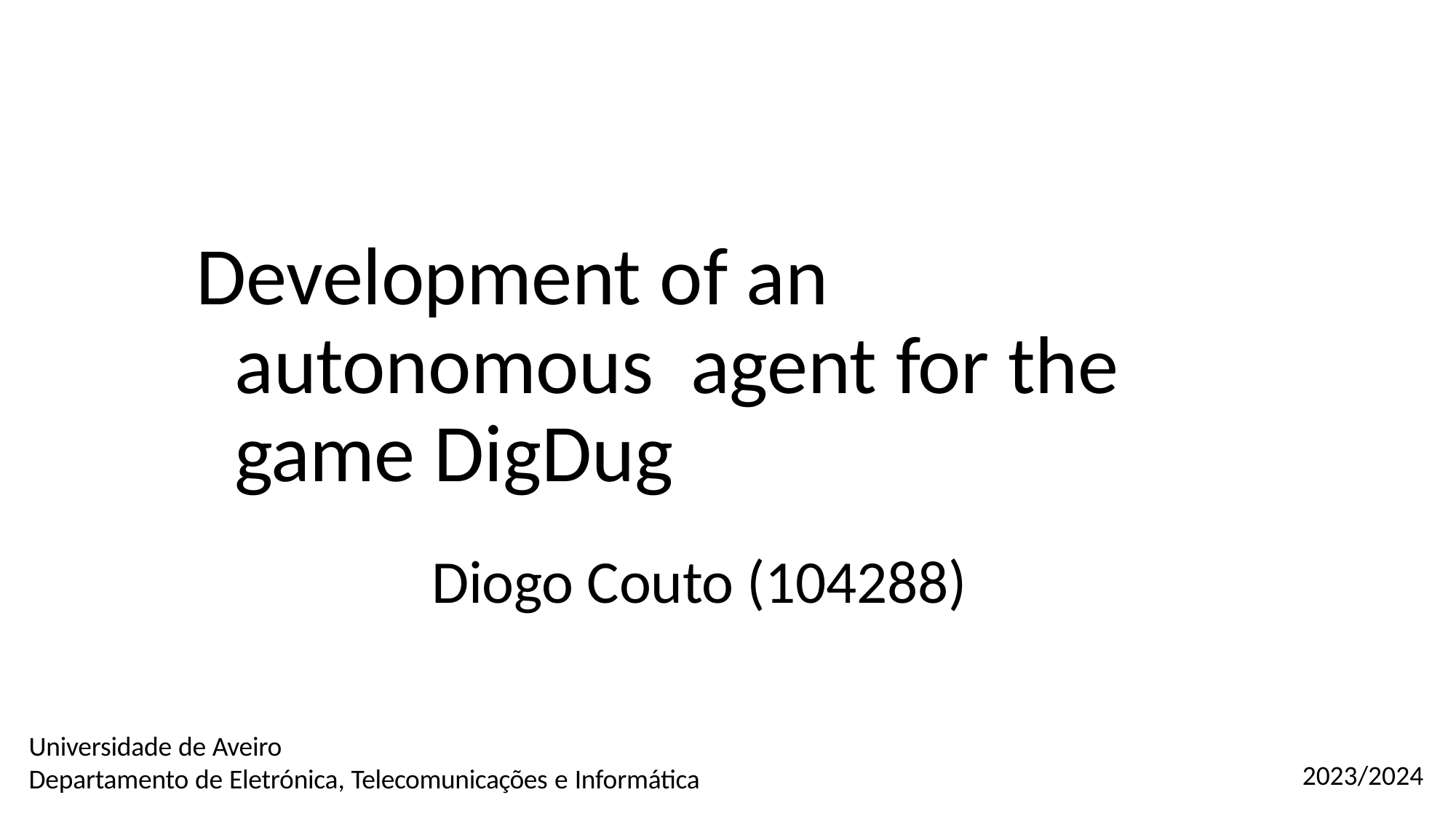

Development of an autonomous  agent for the game DigDug
Diogo Couto (104288)

Universidade de Aveiro
Departamento de Eletrónica, Telecomunicações e Informática
2023/2024